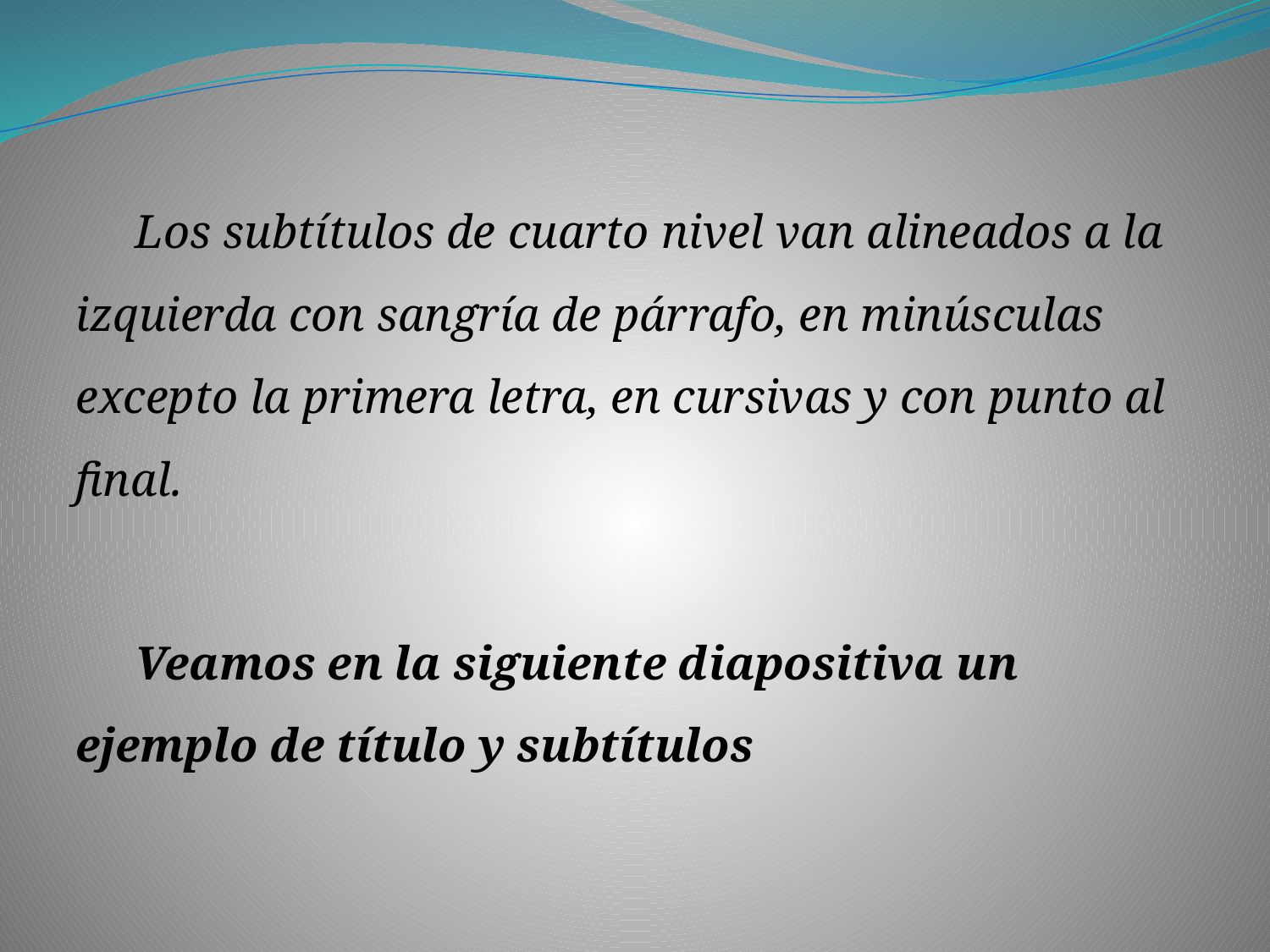

Los subtítulos de cuarto nivel van alineados a la izquierda con sangría de párrafo, en minúsculas excepto la primera letra, en cursivas y con punto al final.

     Veamos en la siguiente diapositiva un ejemplo de título y subtítulos